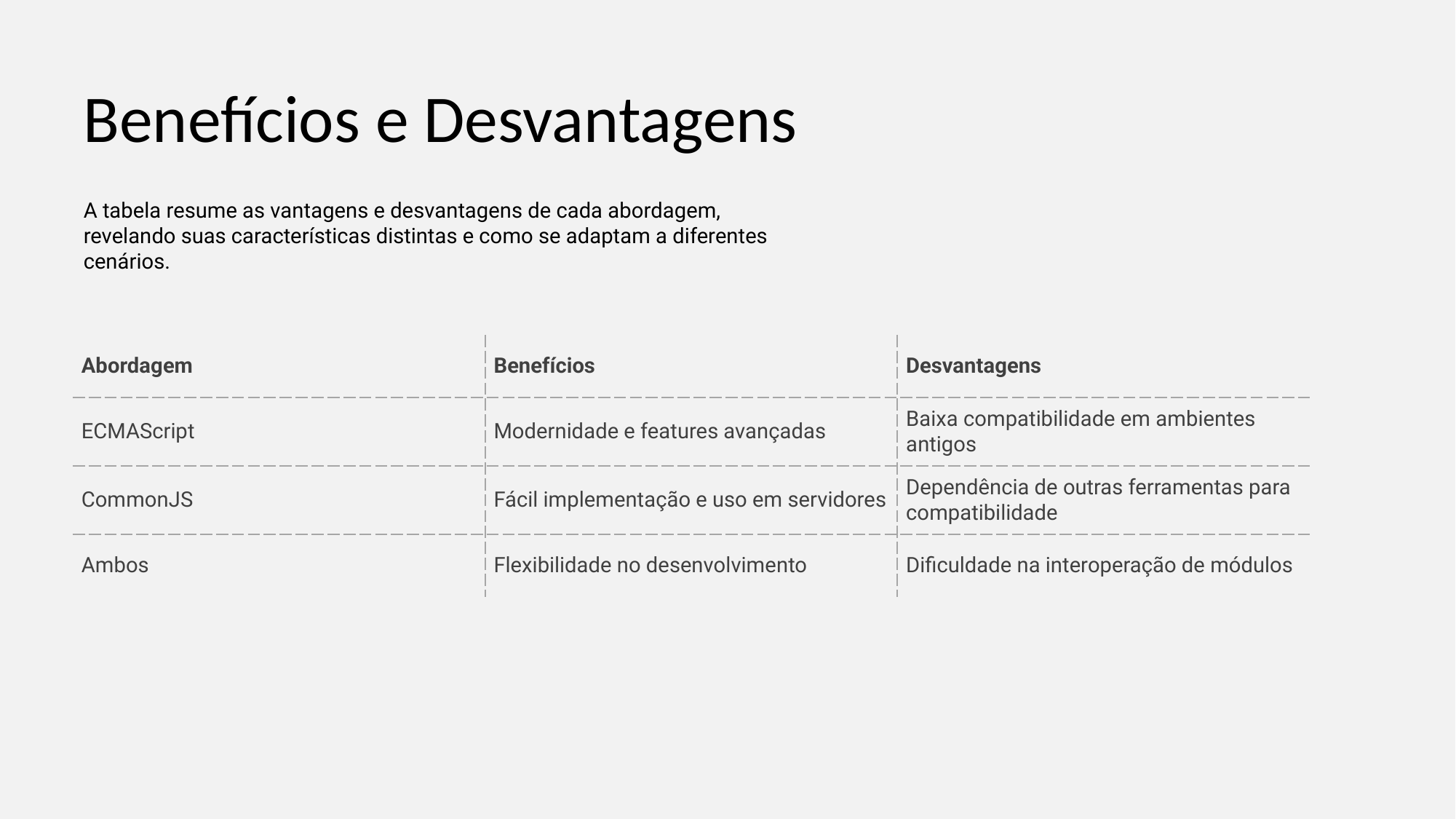

Benefícios e Desvantagens

A tabela resume as vantagens e desvantagens de cada abordagem, revelando suas características distintas e como se adaptam a diferentes cenários.
| Abordagem | Benefícios | Desvantagens |
| --- | --- | --- |
| ECMAScript | Modernidade e features avançadas | Baixa compatibilidade em ambientes antigos |
| CommonJS | Fácil implementação e uso em servidores | Dependência de outras ferramentas para compatibilidade |
| Ambos | Flexibilidade no desenvolvimento | Dificuldade na interoperação de módulos |